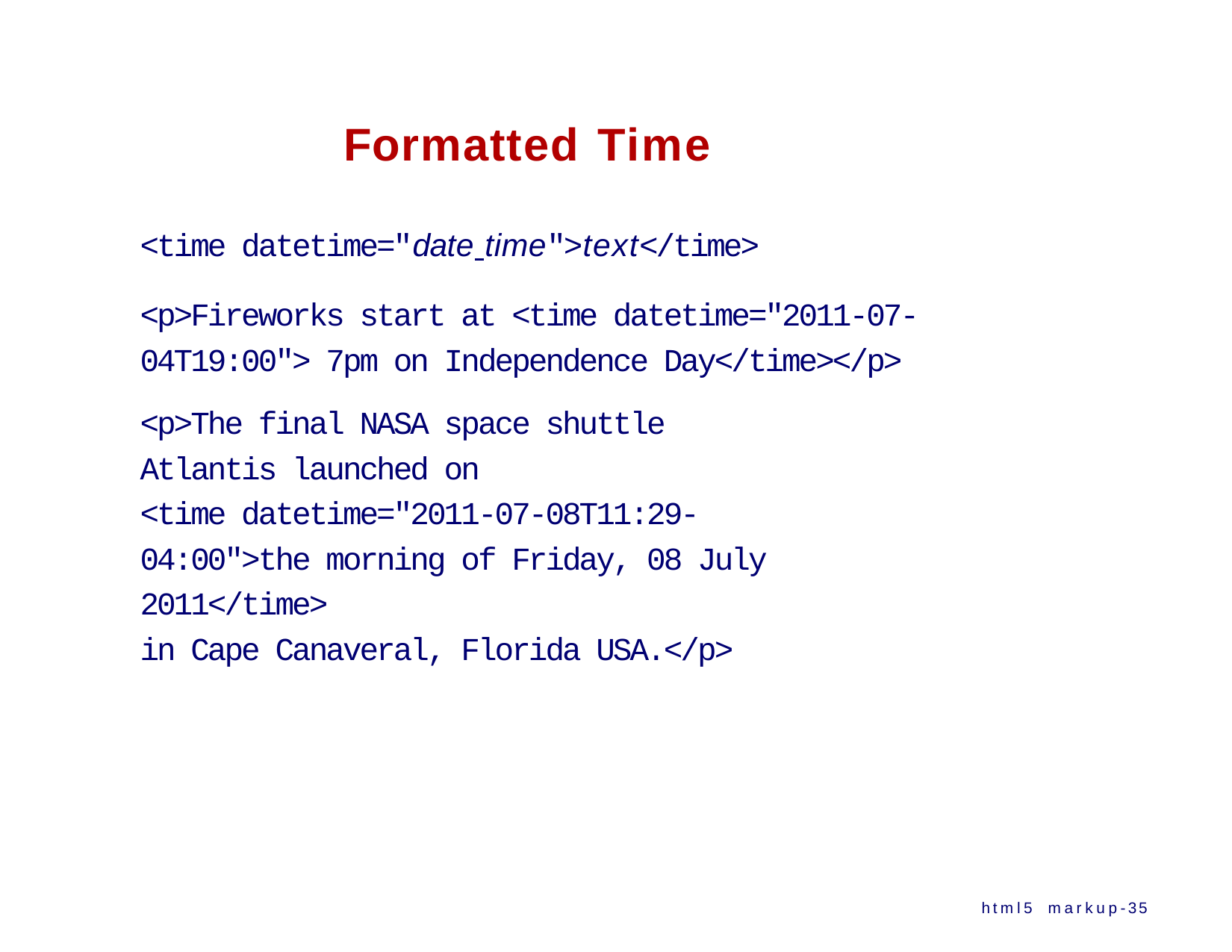

# Formatted Time
<time datetime="date time">text</time>

<p>Fireworks start at <time datetime="2011-07-04T19:00"> 7pm on Independence Day</time></p>

<p>The final NASA space shuttle Atlantis launched on
<time datetime="2011-07-08T11:29-04:00">the morning of Friday, 08 July 2011</time>
in Cape Canaveral, Florida USA.</p>
html5  markup-35